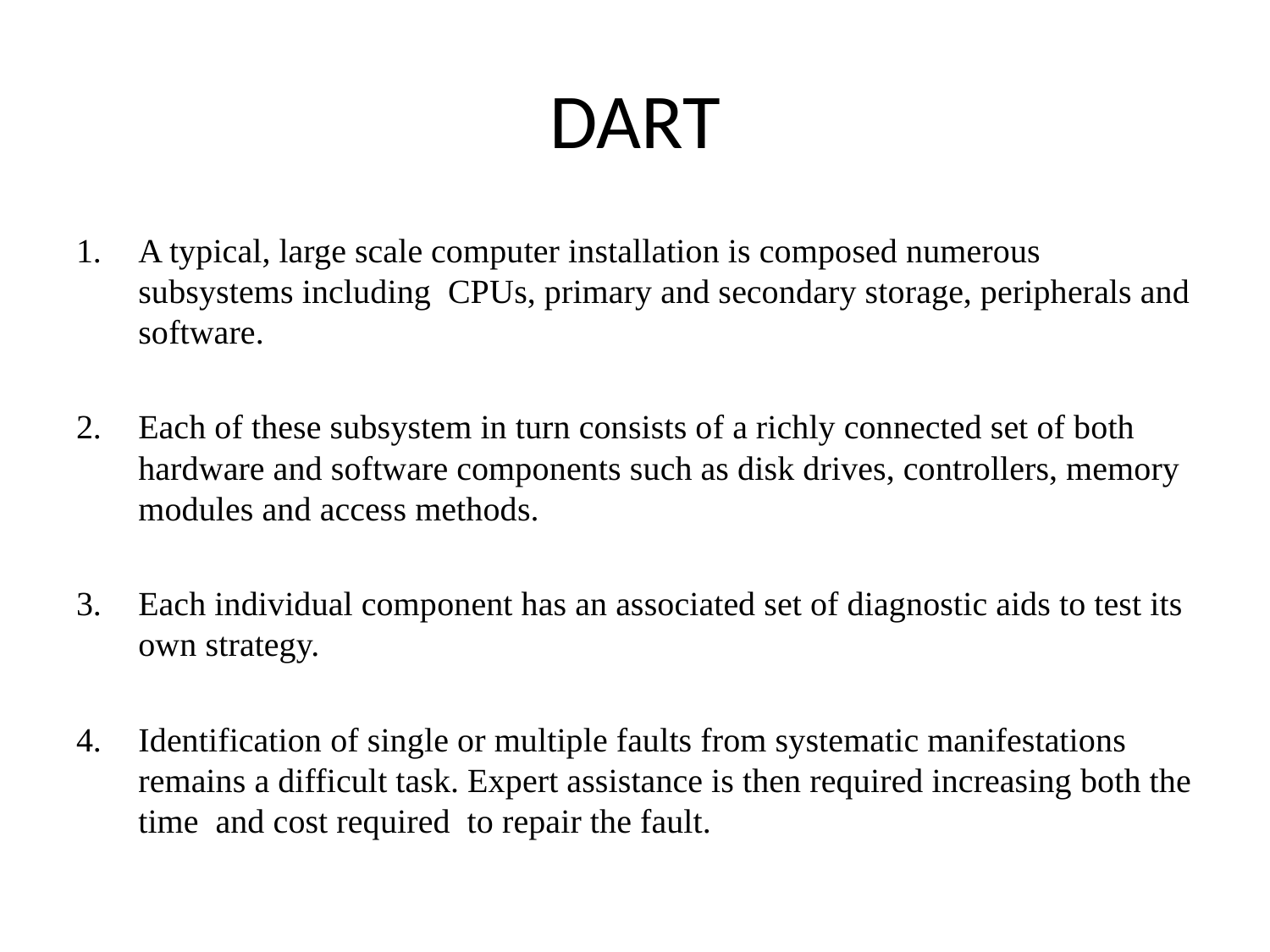

# DART
A typical, large scale computer installation is composed numerous subsystems including  CPUs, primary and secondary storage, peripherals and software.

Each of these subsystem in turn consists of a richly connected set of both hardware and software components such as disk drives, controllers, memory modules and access methods.

Each individual component has an associated set of diagnostic aids to test its own strategy.

Identification of single or multiple faults from systematic manifestations remains a difficult task. Expert assistance is then required increasing both the time  and cost required  to repair the fault.